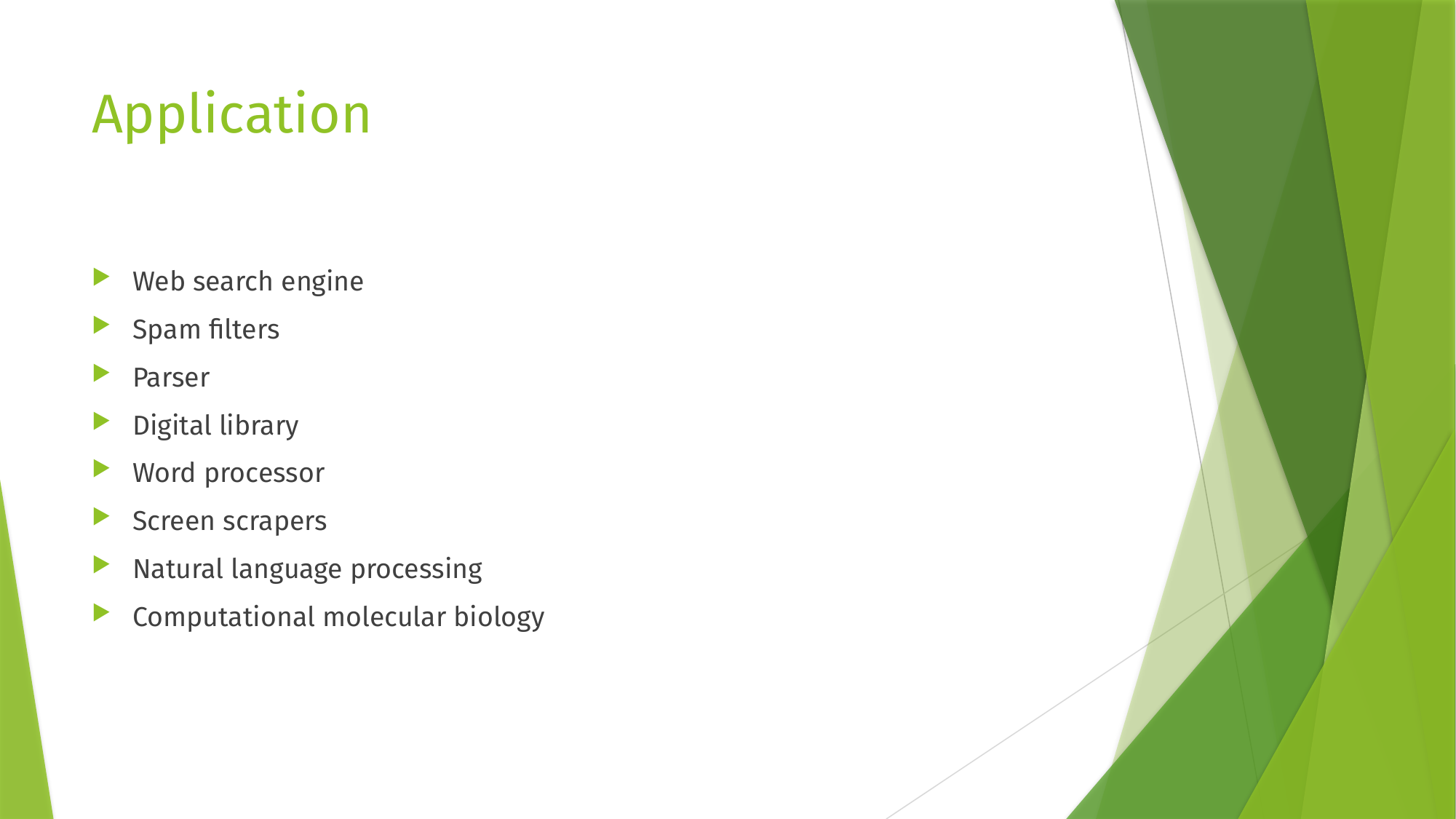

# Application
Web search engine
Spam filters
Parser
Digital library
Word processor
Screen scrapers
Natural language processing
Computational molecular biology